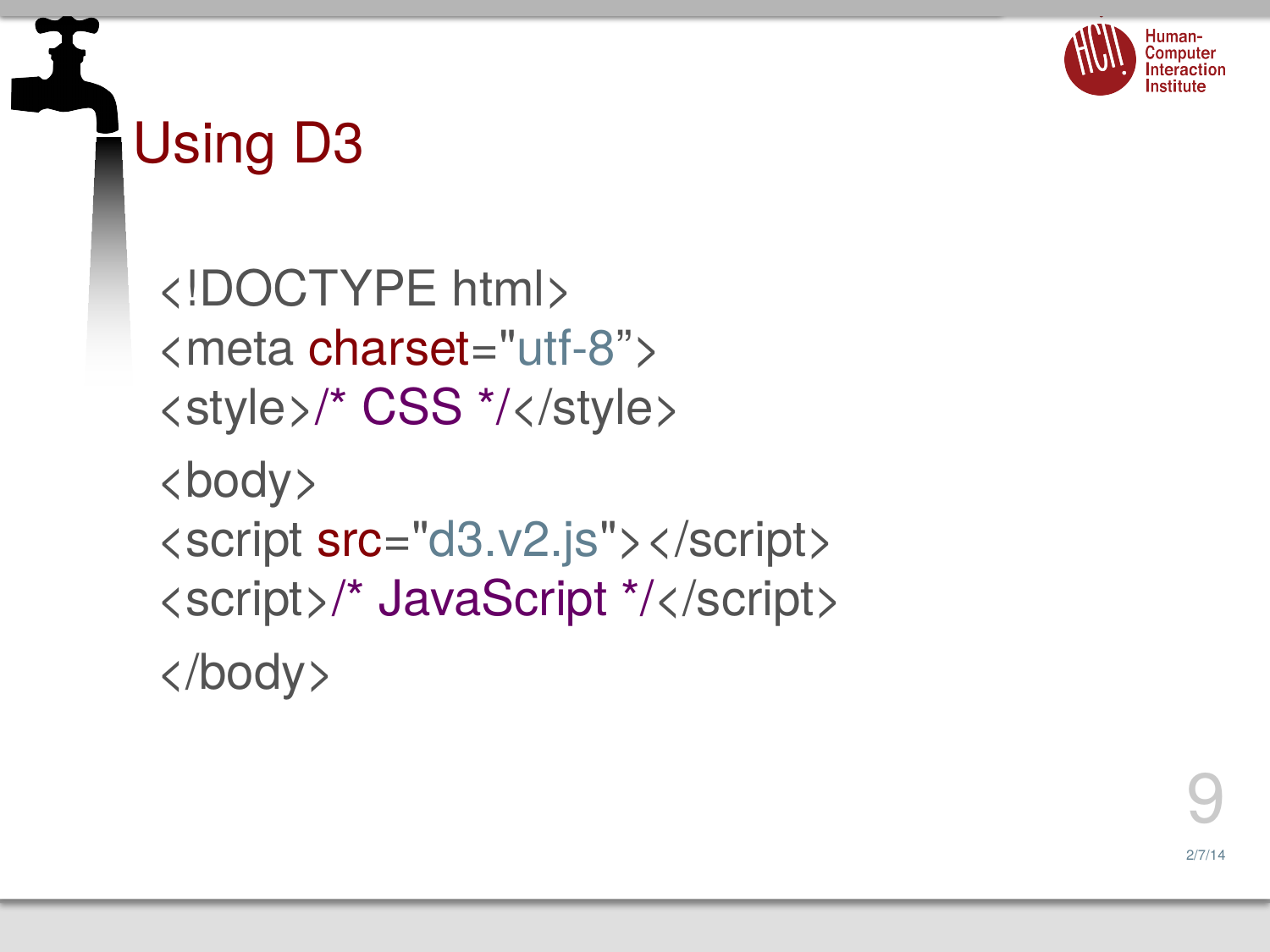

# Using D3
<!DOCTYPE html>
<meta charset="utf-8”>
<style>/* CSS */</style>
<body>
<script src="d3.v2.js"></script>
<script>/* JavaScript */</script>
</body>
9
2/7/14